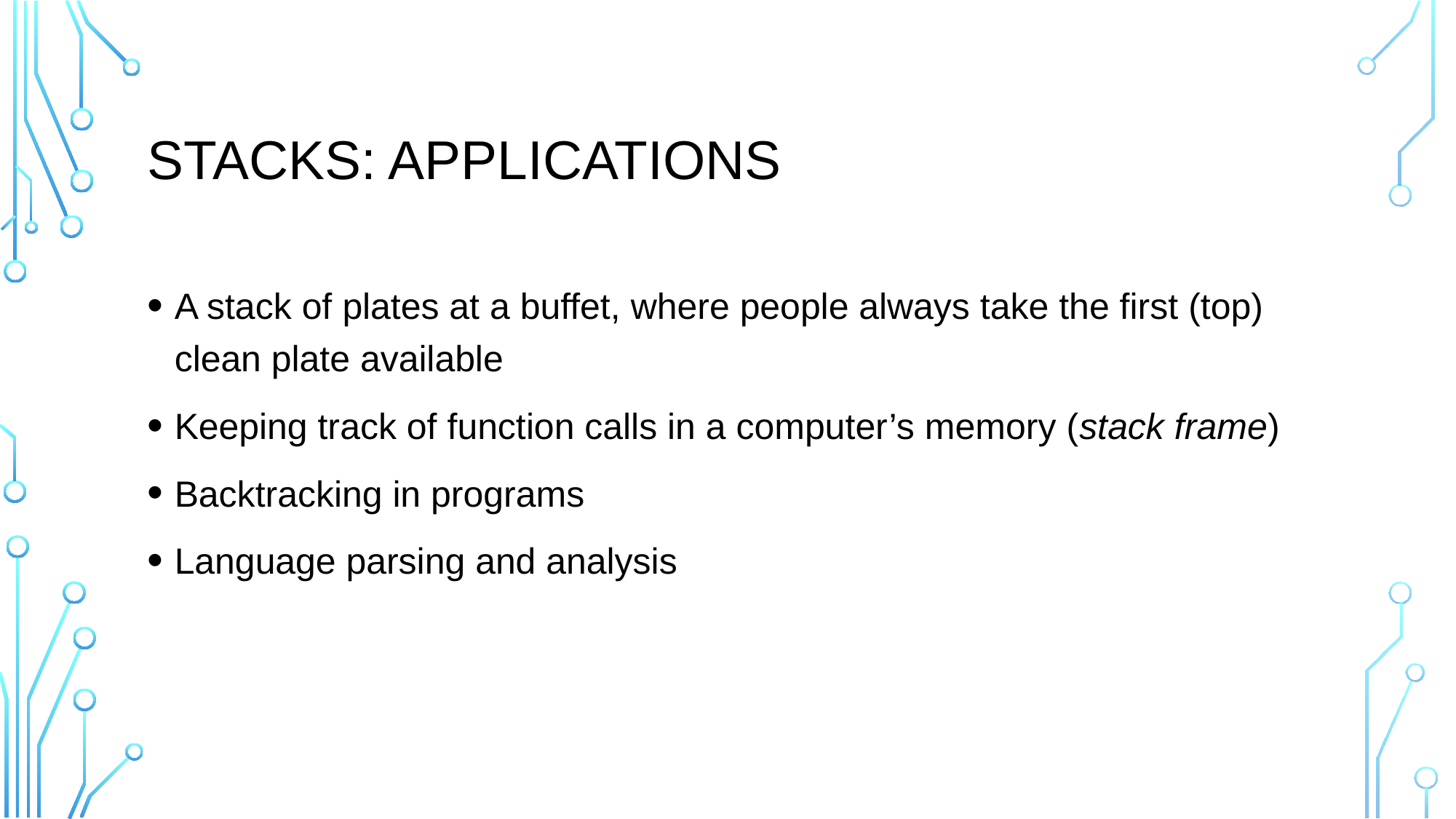

# Stacks: Applications
A stack of plates at a buffet, where people always take the first (top) clean plate available
Keeping track of function calls in a computer’s memory (stack frame)
Backtracking in programs
Language parsing and analysis